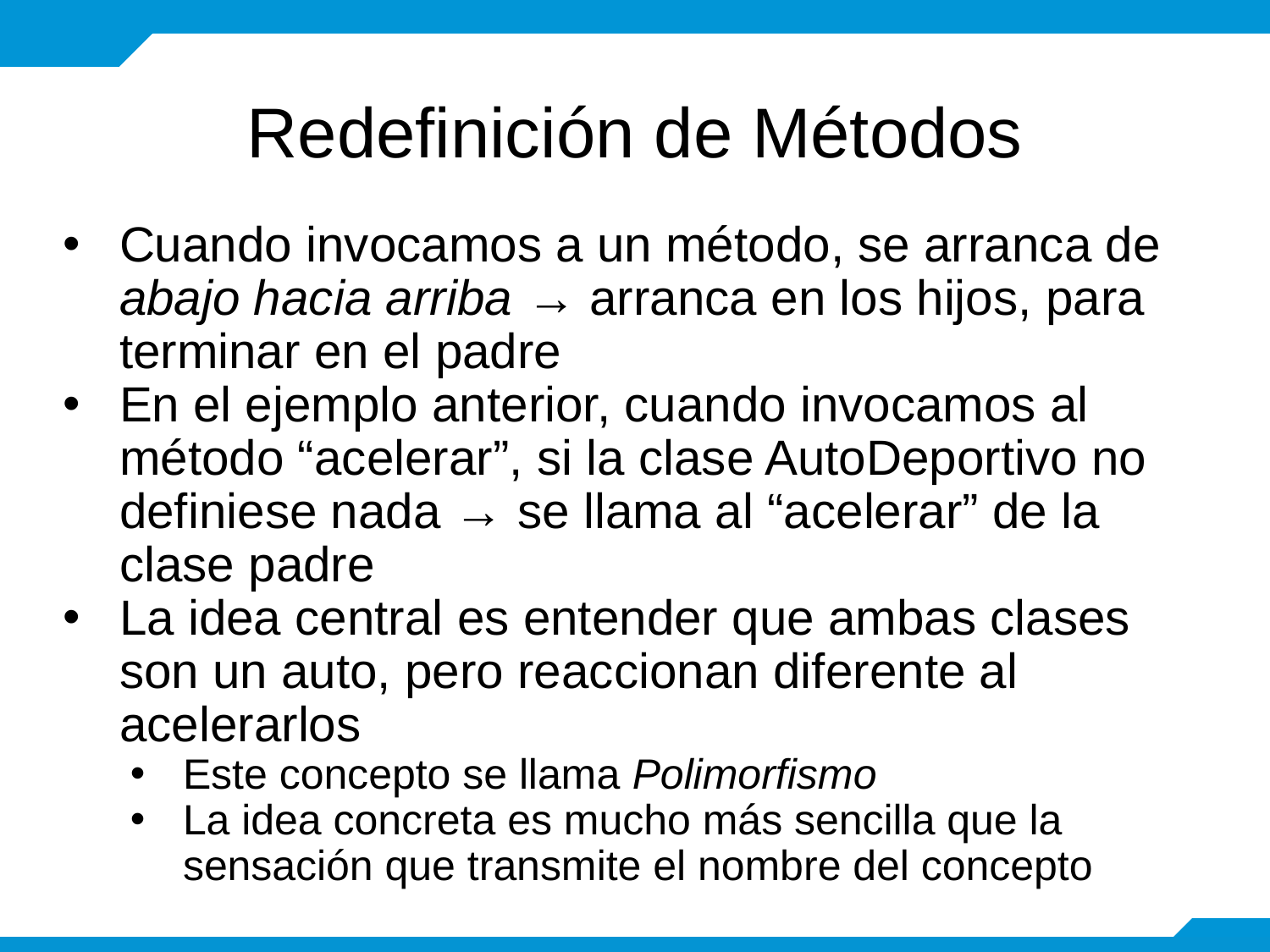

# Redefinición de Métodos
Cuando invocamos a un método, se arranca de abajo hacia arriba → arranca en los hijos, para terminar en el padre
En el ejemplo anterior, cuando invocamos al método “acelerar”, si la clase AutoDeportivo no definiese nada → se llama al “acelerar” de la clase padre
La idea central es entender que ambas clases son un auto, pero reaccionan diferente al acelerarlos
Este concepto se llama Polimorfismo
La idea concreta es mucho más sencilla que la sensación que transmite el nombre del concepto